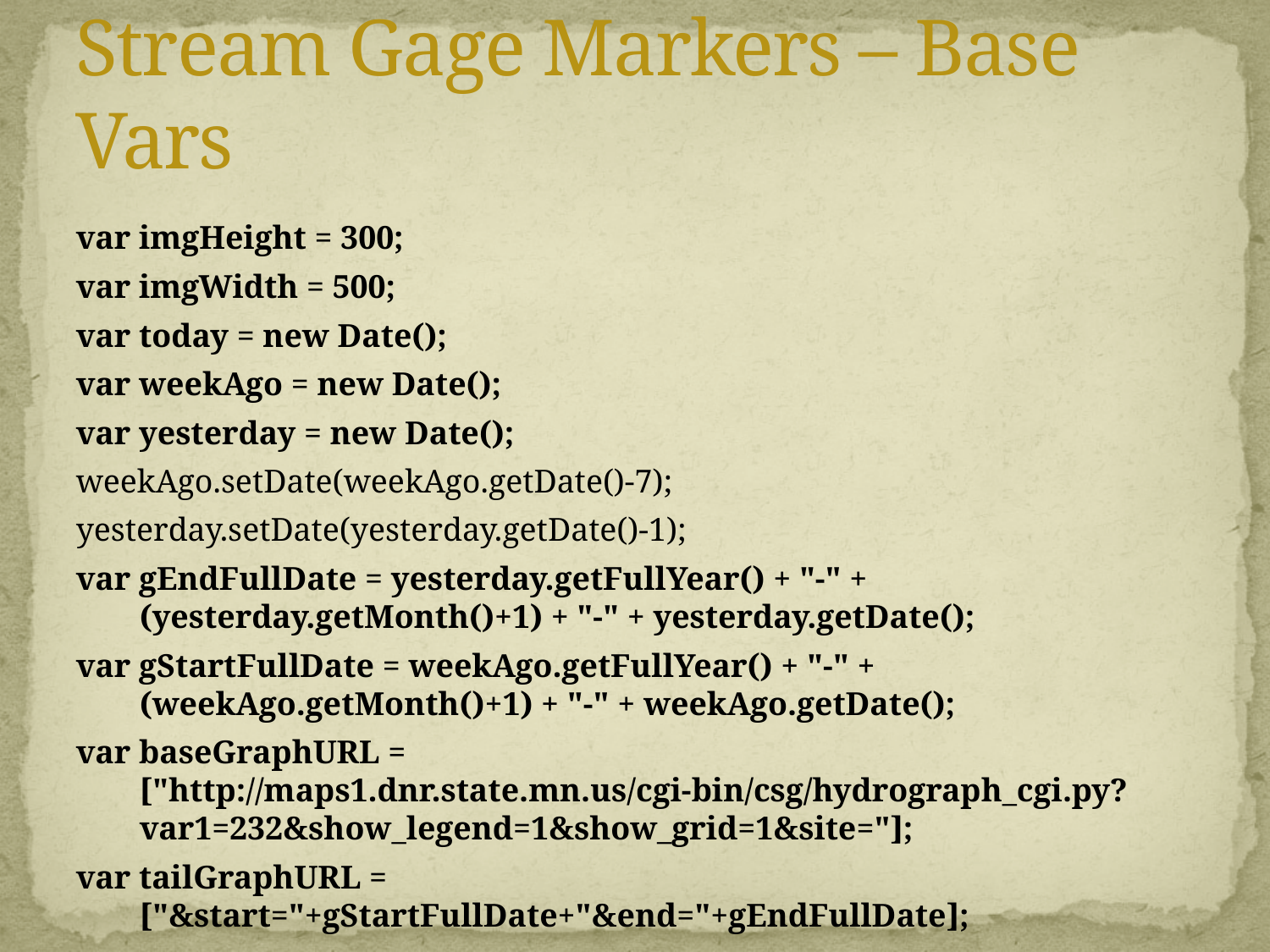

# Stream Gage Markers – Base Vars
var imgHeight = 300;
var imgWidth = 500;
var today = new Date();
var weekAgo = new Date();
var yesterday = new Date();
weekAgo.setDate(weekAgo.getDate()-7);
yesterday.setDate(yesterday.getDate()-1);
var gEndFullDate = yesterday.getFullYear() + "-" + (yesterday.getMonth()+1) + "-" + yesterday.getDate();
var gStartFullDate = weekAgo.getFullYear() + "-" + (weekAgo.getMonth()+1) + "-" + weekAgo.getDate();
var baseGraphURL = ["http://maps1.dnr.state.mn.us/cgi-bin/csg/hydrograph_cgi.py?var1=232&show_legend=1&show_grid=1&site="];
var tailGraphURL = ["&start="+gStartFullDate+"&end="+gEndFullDate];